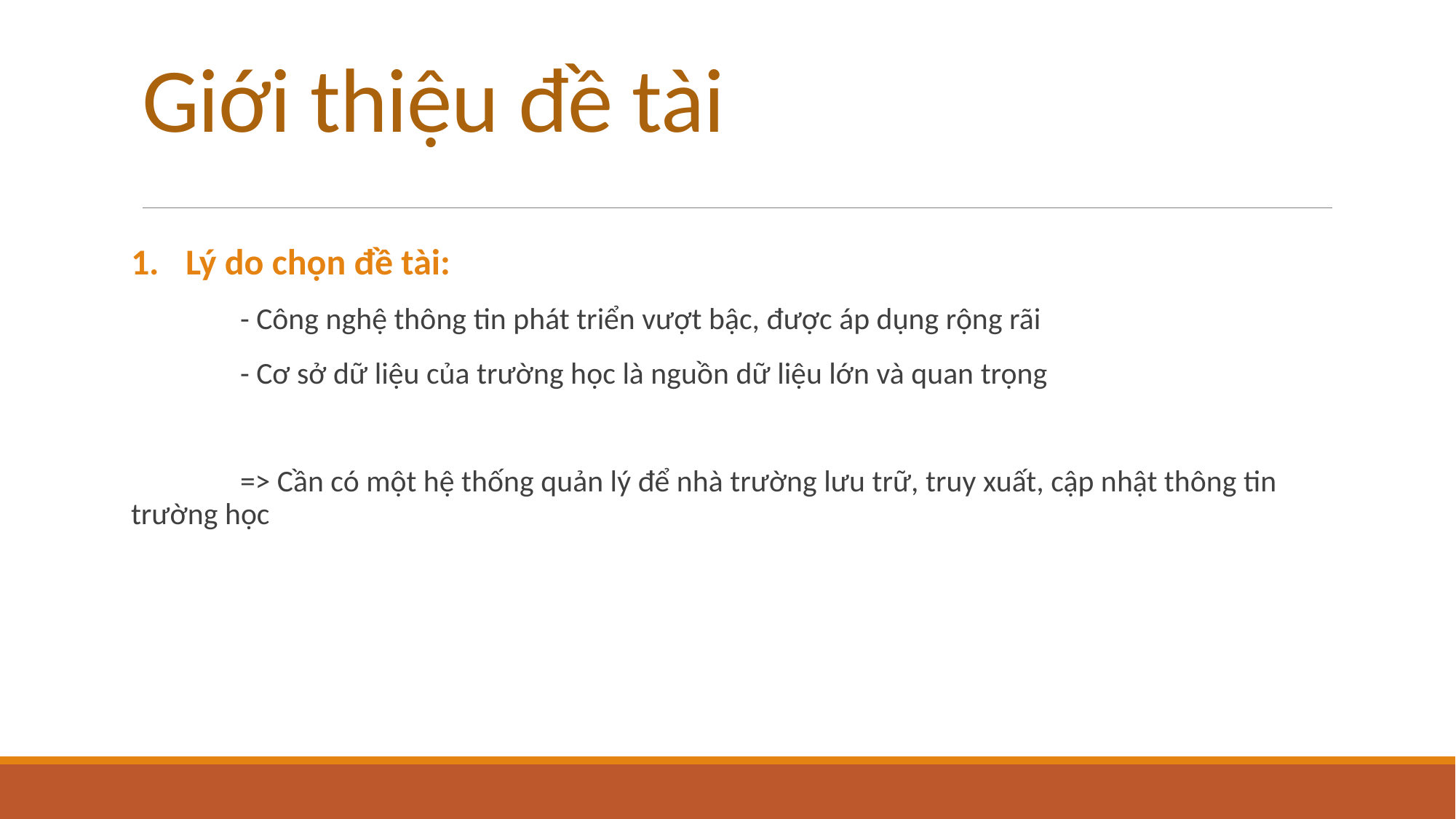

# Giới thiệu đề tài
Lý do chọn đề tài:
	- Công nghệ thông tin phát triển vượt bậc, được áp dụng rộng rãi
	- Cơ sở dữ liệu của trường học là nguồn dữ liệu lớn và quan trọng

	=> Cần có một hệ thống quản lý để nhà trường lưu trữ, truy xuất, cập nhật thông tin trường học